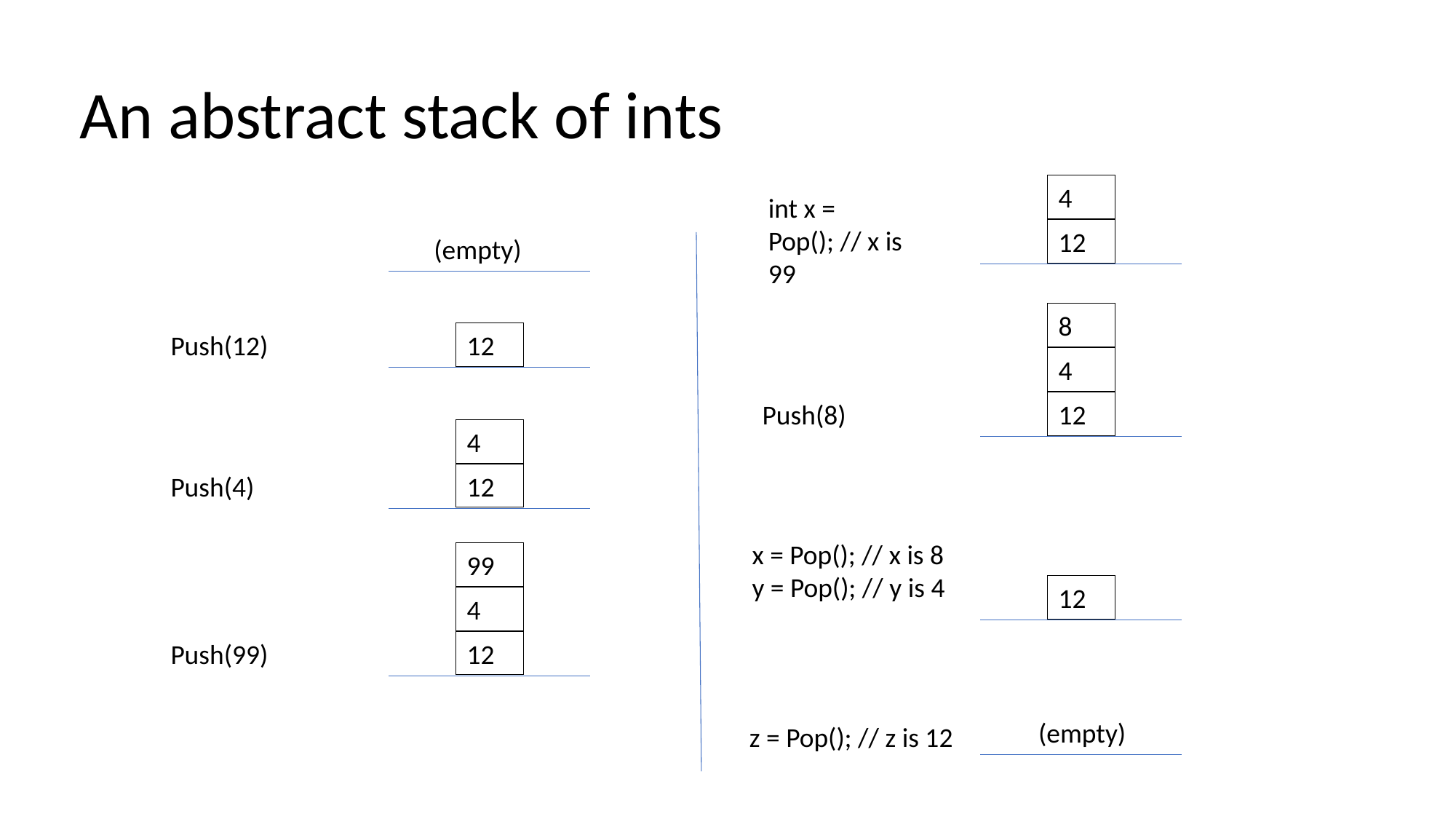

# An abstract stack of ints
4
int x = Pop(); // x is 99
12
(empty)
8
Push(12)
12
4
Push(8)
12
4
Push(4)
12
x = Pop(); // x is 8
y = Pop(); // y is 4
99
12
4
Push(99)
12
(empty)
z = Pop(); // z is 12